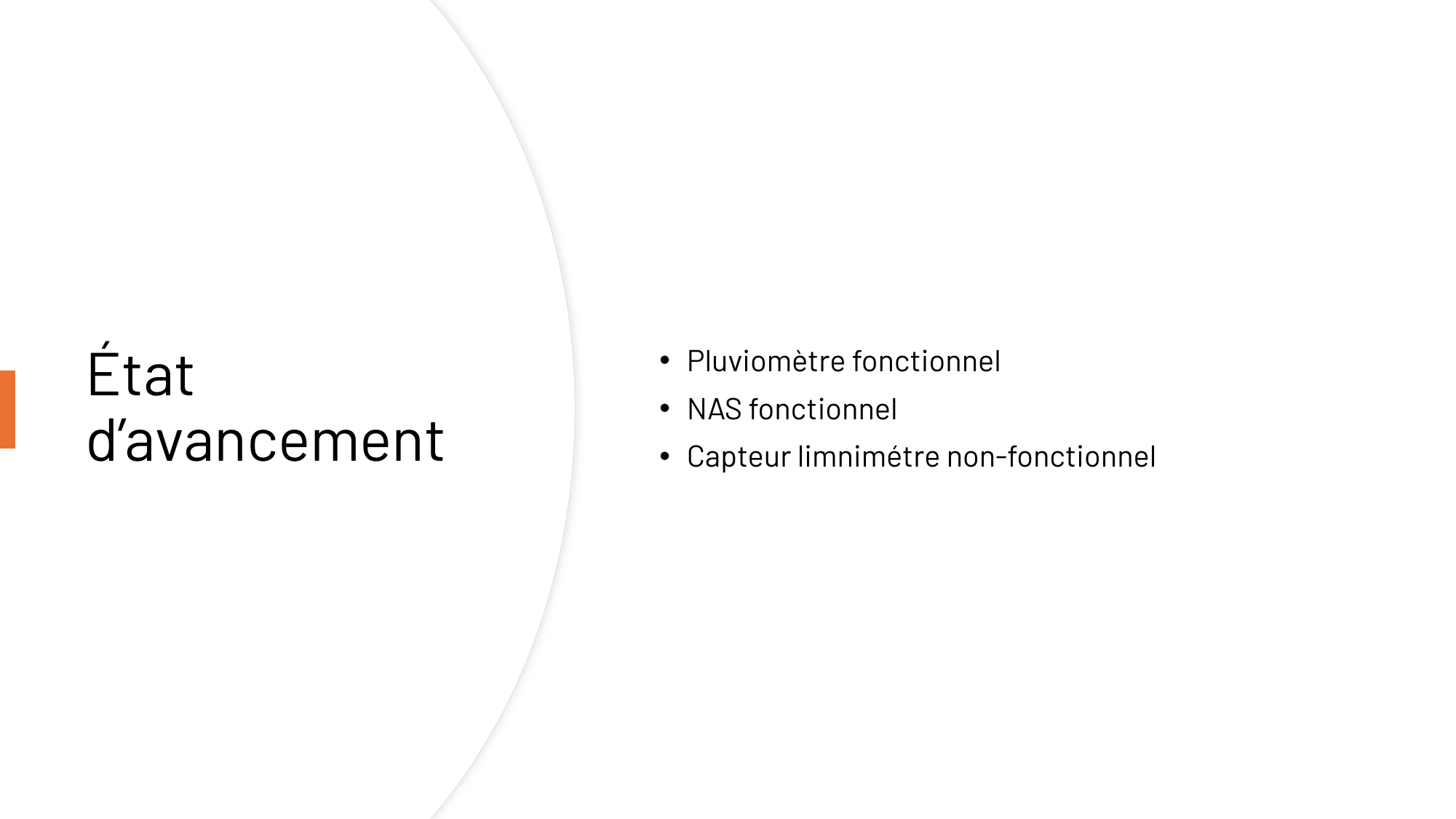

Pluviomètre fonctionnel
NAS fonctionnel
Capteur limnimétre non-fonctionnel
# État d’avancement

14